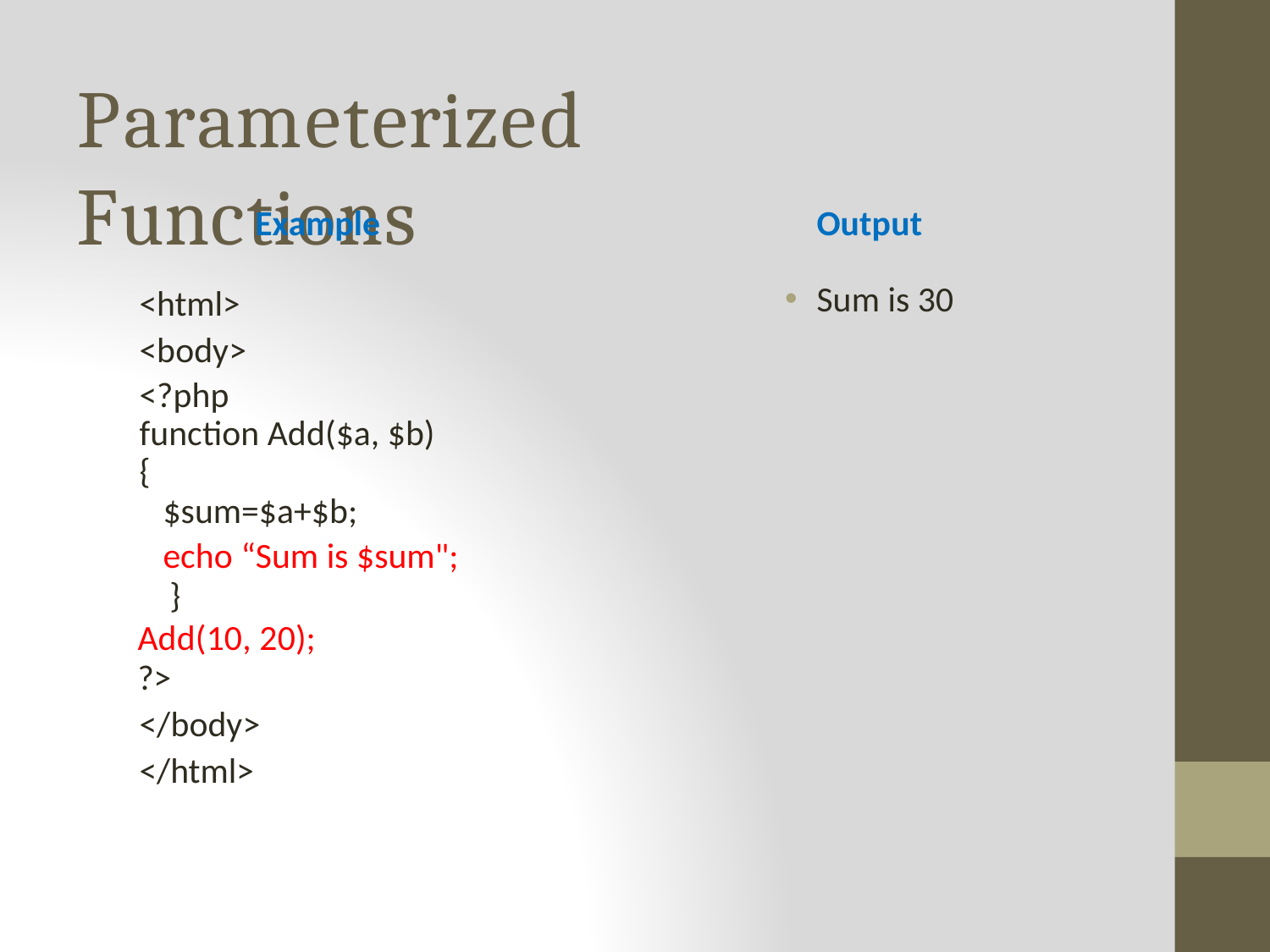

# Parameterized Functions
Example	Output
<html>
<body>
<?php
function Add($a, $b)
{
$sum=$a+$b;
echo “Sum is $sum";
    }
Add(10, 20);
?>
</body>
</html>

Sum is 30